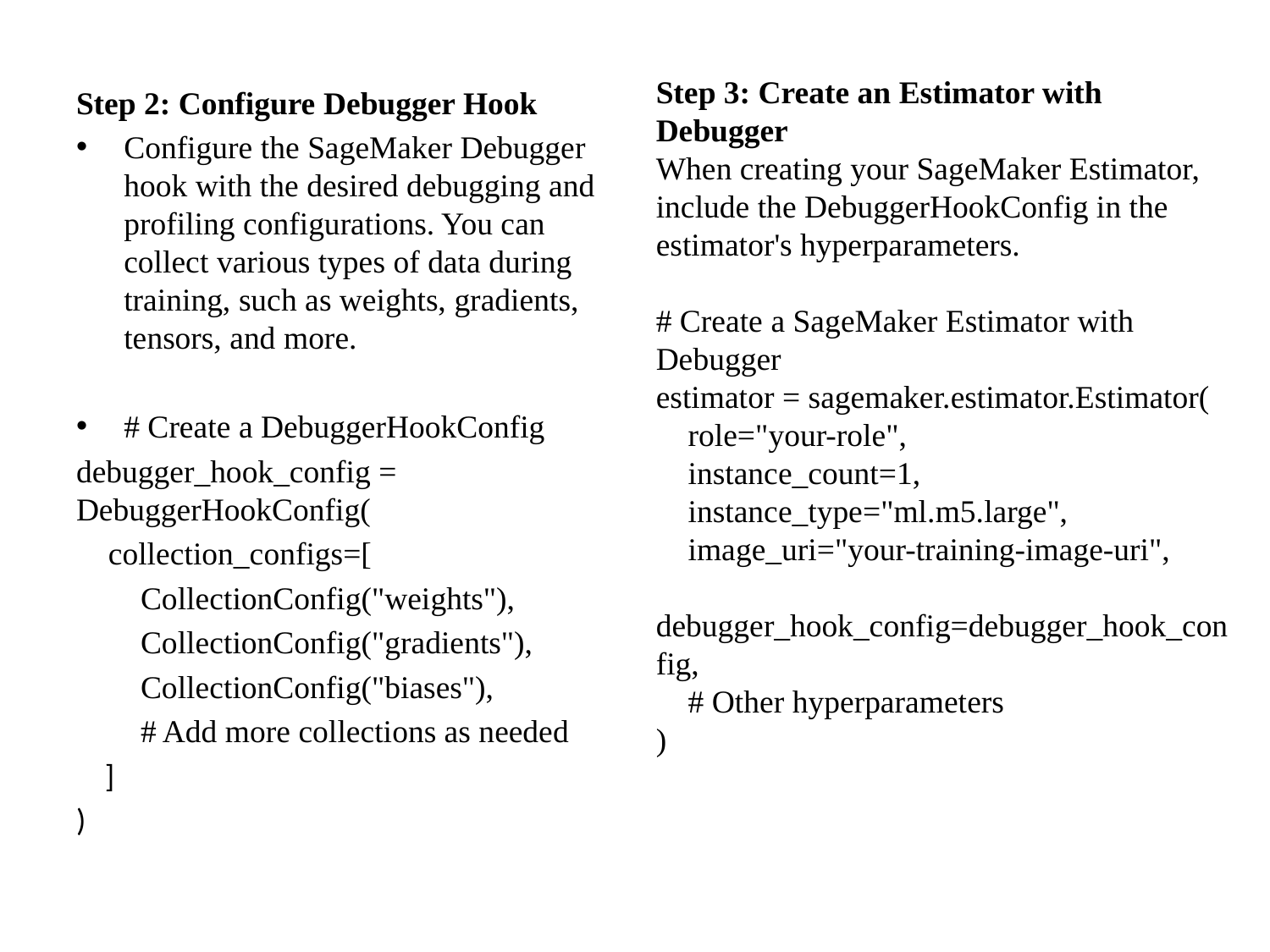

Step 3: Create an Estimator with Debugger
When creating your SageMaker Estimator, include the DebuggerHookConfig in the estimator's hyperparameters.

# Create a SageMaker Estimator with Debugger
estimator = sagemaker.estimator.Estimator(
    role="your-role",
    instance_count=1,
    instance_type="ml.m5.large",
    image_uri="your-training-image-uri",
    debugger_hook_config=debugger_hook_config,
    # Other hyperparameters
)

Step 2: Configure Debugger Hook
Configure the SageMaker Debugger hook with the desired debugging and profiling configurations. You can collect various types of data during training, such as weights, gradients, tensors, and more.

# Create a DebuggerHookConfig
debugger_hook_config = DebuggerHookConfig(
    collection_configs=[
        CollectionConfig("weights"),
        CollectionConfig("gradients"),
        CollectionConfig("biases"),
        # Add more collections as needed
    ]
)